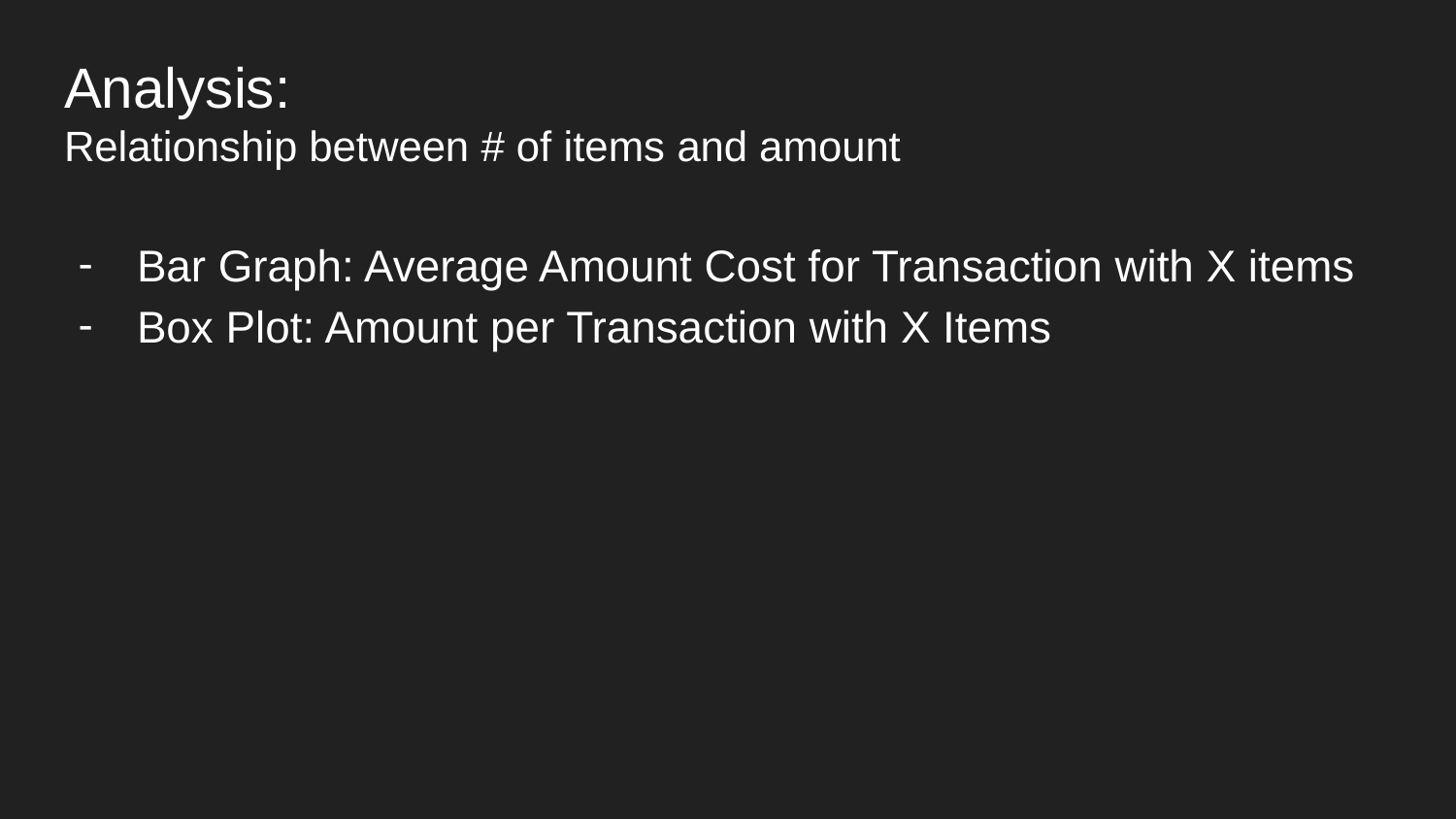

# Analysis:
Relationship between # of items and amount

Bar Graph: Average Amount Cost for Transaction with X items
Box Plot: Amount per Transaction with X Items